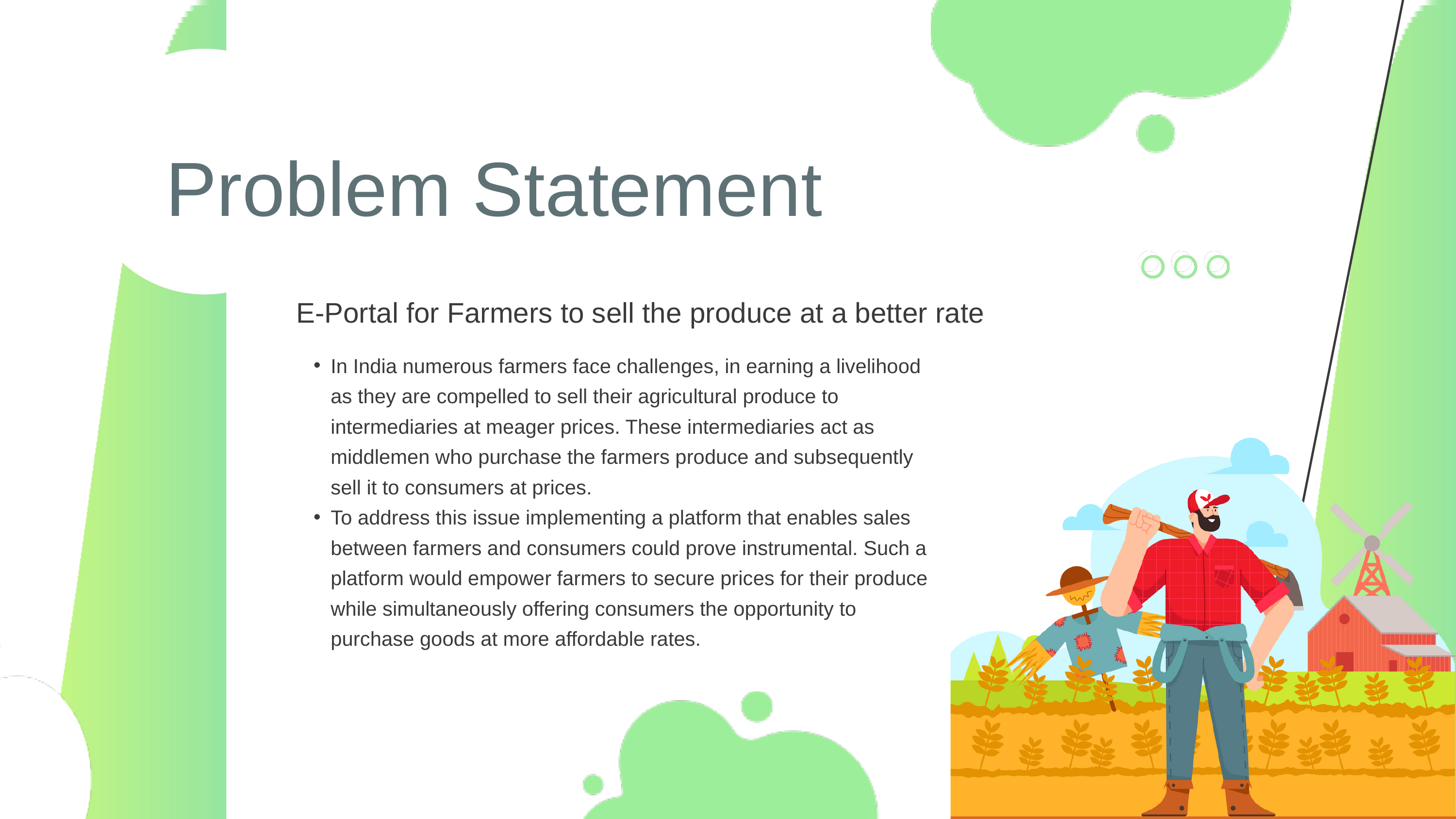

Problem Statement

E-Portal for Farmers to sell the produce at a better rate

In India numerous farmers face challenges, in earning a livelihood as they are compelled to sell their agricultural produce to intermediaries at meager prices. These intermediaries act as middlemen who purchase the farmers produce and subsequently sell it to consumers at prices.
To address this issue implementing a platform that enables sales between farmers and consumers could prove instrumental. Such a platform would empower farmers to secure prices for their produce while simultaneously offering consumers the opportunity to purchase goods at more affordable rates.